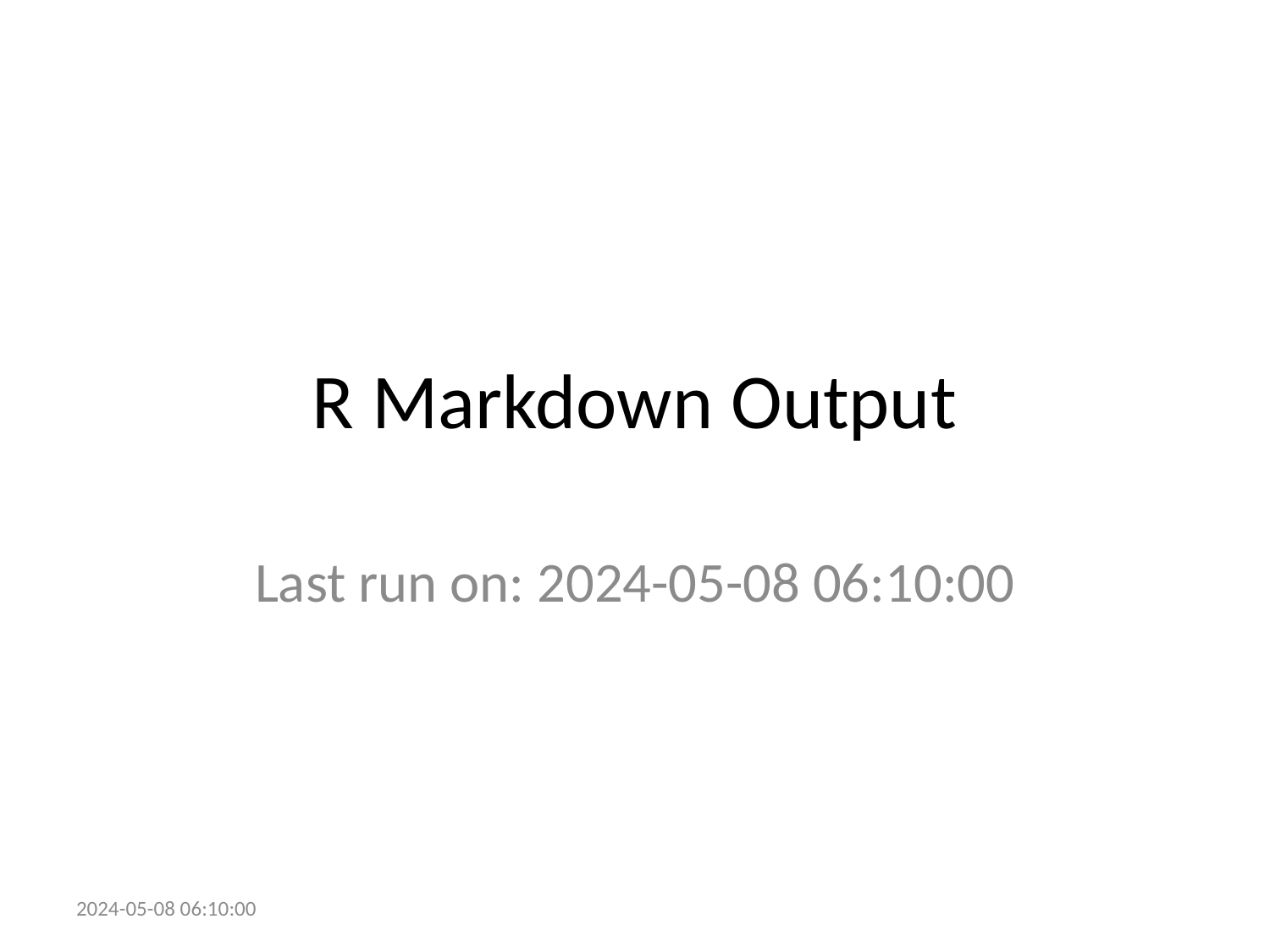

# R Markdown Output
Last run on: 2024-05-08 06:10:00
2024-05-08 06:10:00